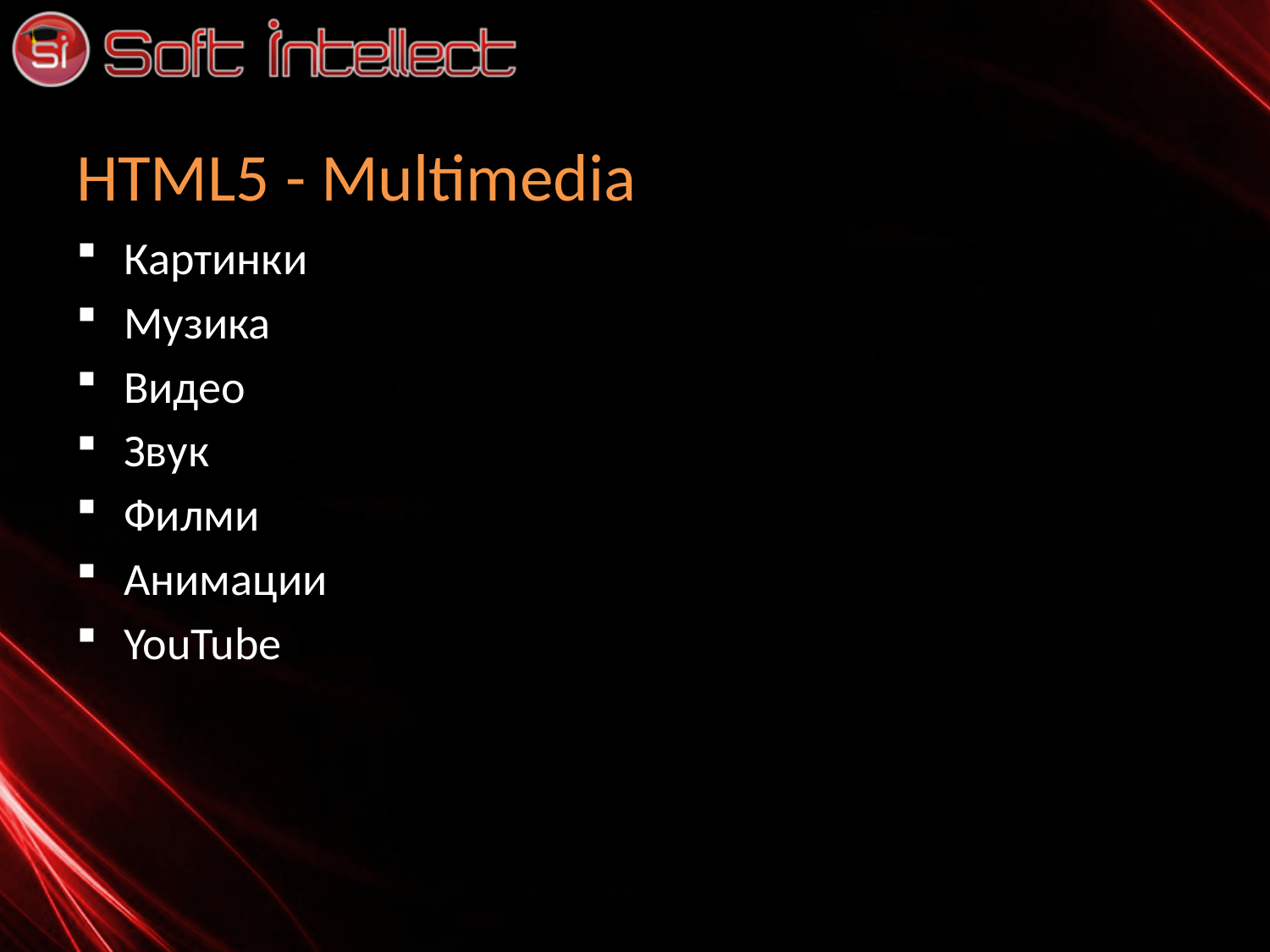

# HTML5 - Multimedia
Картинки
Музика
Видео
Звук
Филми
Анимации
YouTube